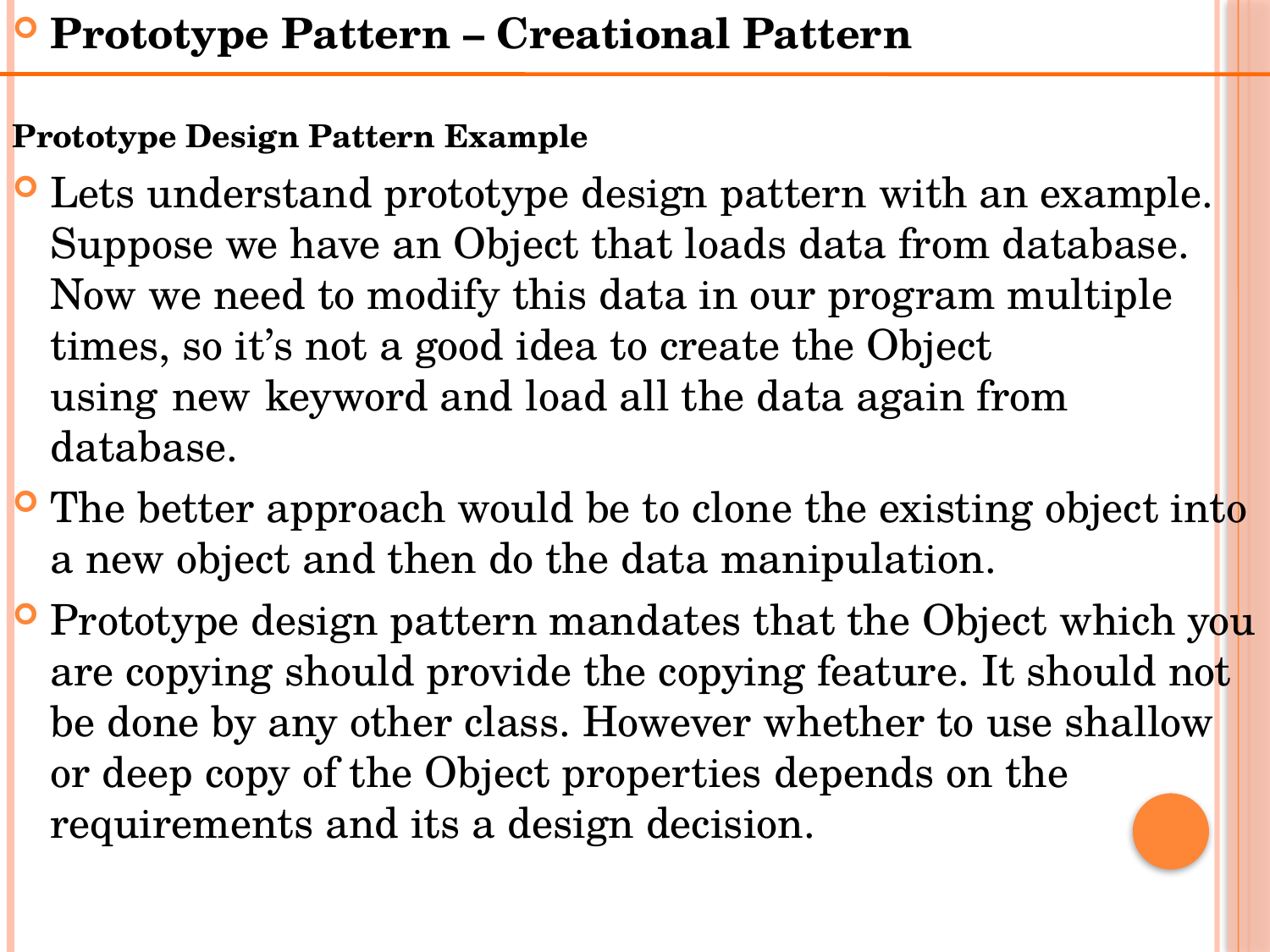

Prototype Pattern – Creational Pattern

Prototype Design Pattern Example
Lets understand prototype design pattern with an example. Suppose we have an Object that loads data from database. Now we need to modify this data in our program multiple times, so it’s not a good idea to create the Object using new keyword and load all the data again from database.
The better approach would be to clone the existing object into a new object and then do the data manipulation.
Prototype design pattern mandates that the Object which you are copying should provide the copying feature. It should not be done by any other class. However whether to use shallow or deep copy of the Object properties depends on the requirements and its a design decision.

#